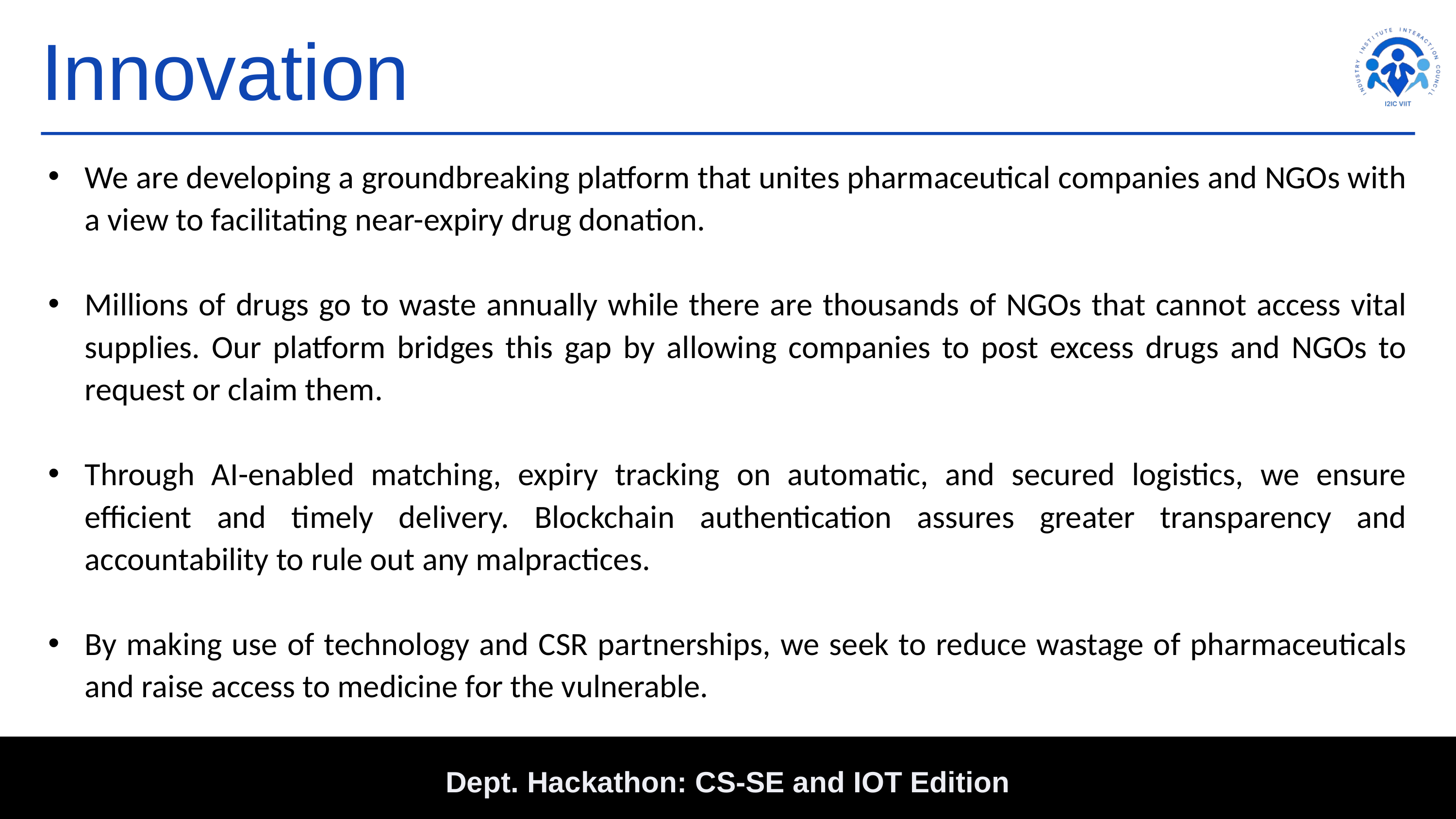

Innovation

We are developing a groundbreaking platform that unites pharmaceutical companies and NGOs with a view to facilitating near-expiry drug donation.

Millions of drugs go to waste annually while there are thousands of NGOs that cannot access vital supplies. Our platform bridges this gap by allowing companies to post excess drugs and NGOs to request or claim them.

Through AI-enabled matching, expiry tracking on automatic, and secured logistics, we ensure efficient and timely delivery. Blockchain authentication assures greater transparency and accountability to rule out any malpractices.

By making use of technology and CSR partnerships, we seek to reduce wastage of pharmaceuticals and raise access to medicine for the vulnerable.

Dept. Hackathon: CS-SE and IOT Edition